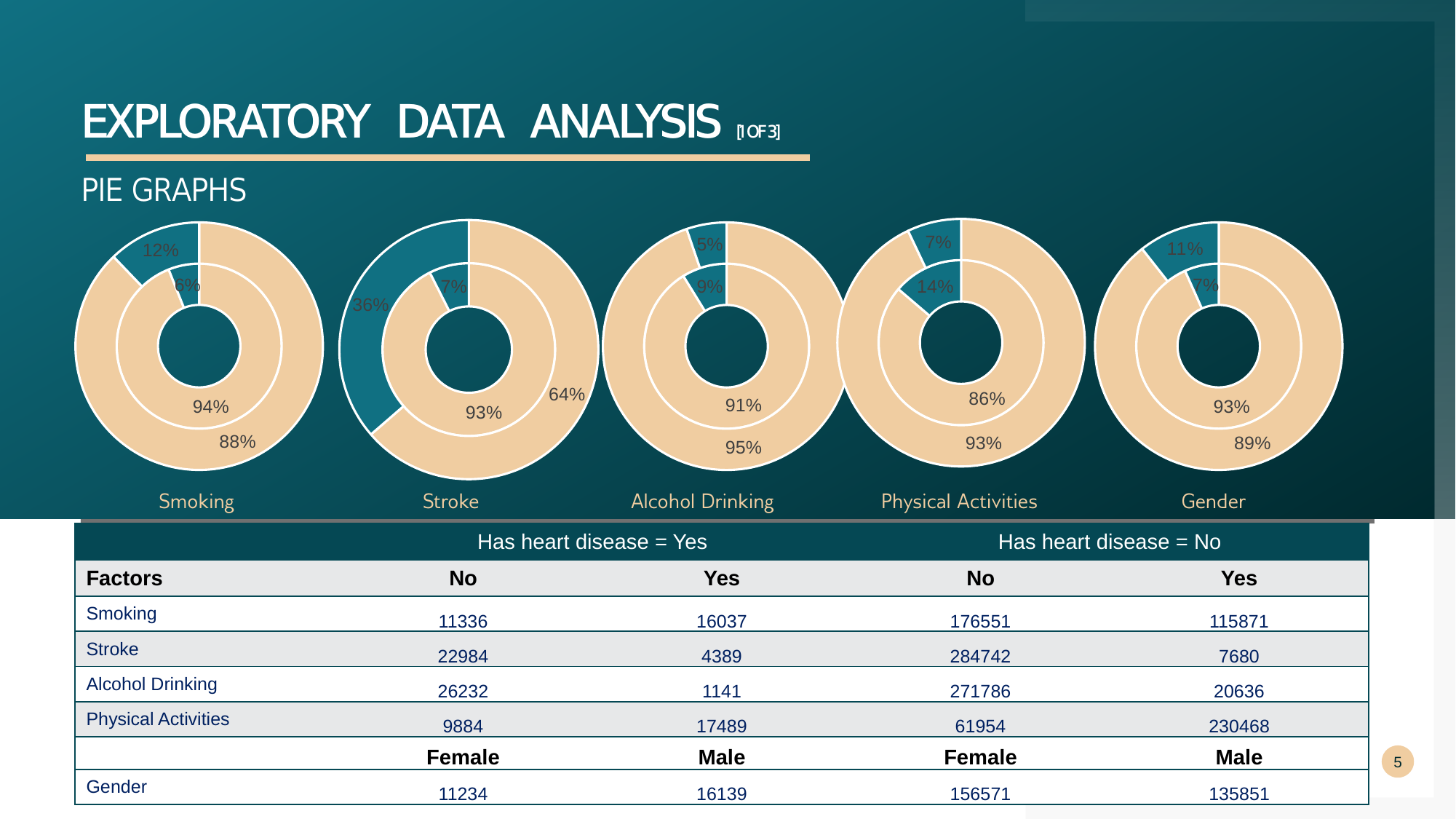

# Exploratory  data  analysis [1 of 3]

PIE GRAPHS

### Chart

| Category | 0 | 1 |
|---|---|---|
| 0 | 61954.0 | 230468.0 |
| 1 | 9884.0 | 17489.0 |

### Chart

| Category | Female | Male |
|---|---|---|
| 0 | 156571.0 | 135851.0 |
| 1 | 11234.0 | 16139.0 |

### Chart

| Category | 0 | 1 |
|---|---|---|
| 0 | 176551.0 | 115871.0 |
| 1 | 11336.0 | 16037.0 |

### Chart

| Category | 0 | 1 |
|---|---|---|
| 0 | 284742.0 | 7680.0 |
| 1 | 22984.0 | 4389.0 |

### Chart

| Category | 0 | 1 |
|---|---|---|
| 0 | 271786.0 | 20636.0 |
| 1 | 26232.0 | 1141.0 |
Smoking
Stroke
Alcohol Drinking
Physical Activities
Gender
|  | Has heart disease = Yes | GROWTH | Has heart disease = No | YR 3 |
| --- | --- | --- | --- | --- |
| Factors | No | Yes | No | Yes |
| Smoking | 11336 | 16037 | 176551 | 115871 |
| Stroke | 22984 | 4389 | 284742 | 7680 |
| Alcohol Drinking | 26232 | 1141 | 271786 | 20636 |
| Physical Activities | 9884 | 17489 | 61954 | 230468 |
|  | Female | Male | Female | Male |
| Gender | 11234 | 16139 | 156571 | 135851 |
5